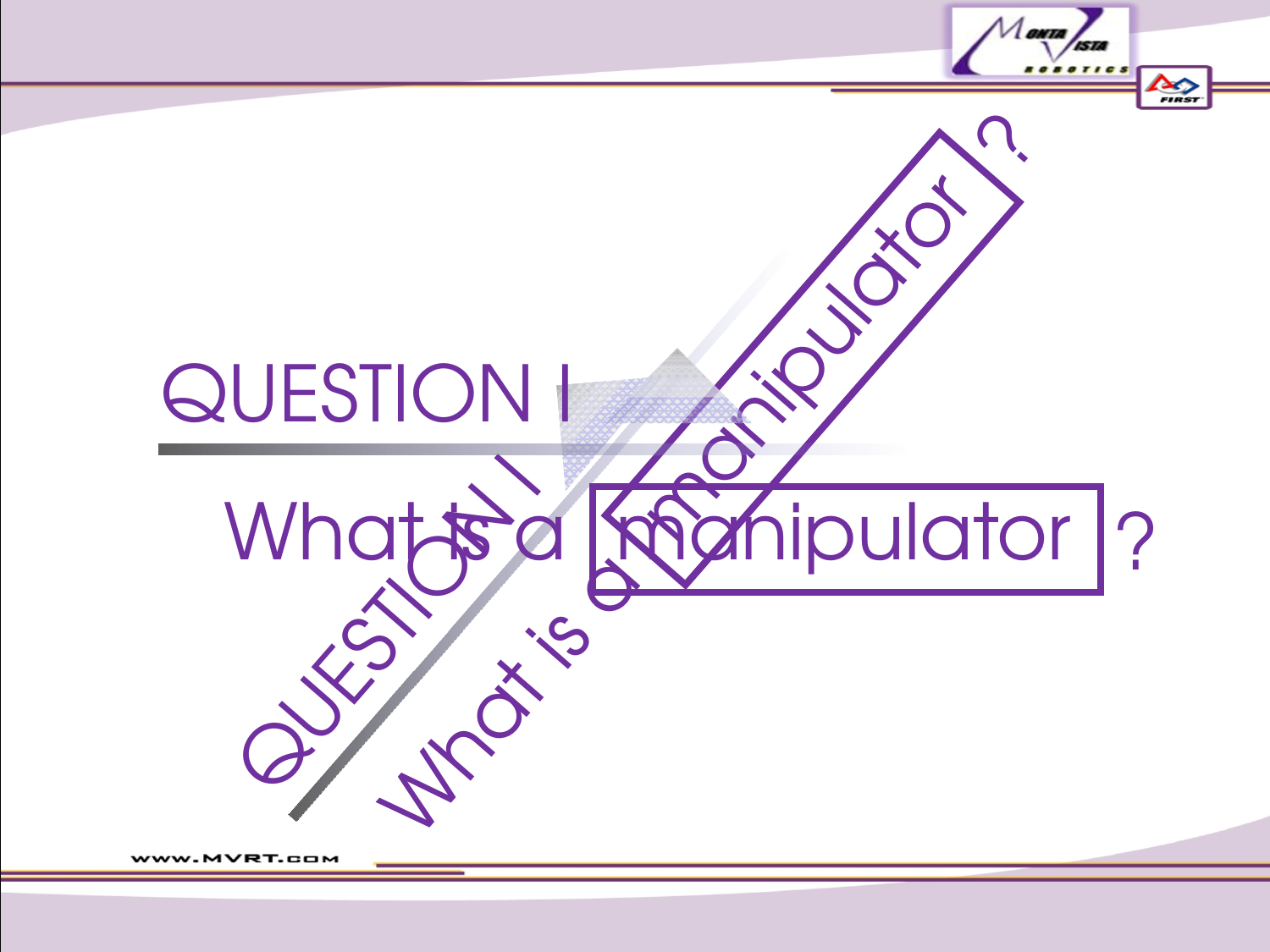

QUESTION I

What is a
manipulator

?

QUESTION I

What is a
manipulator

?